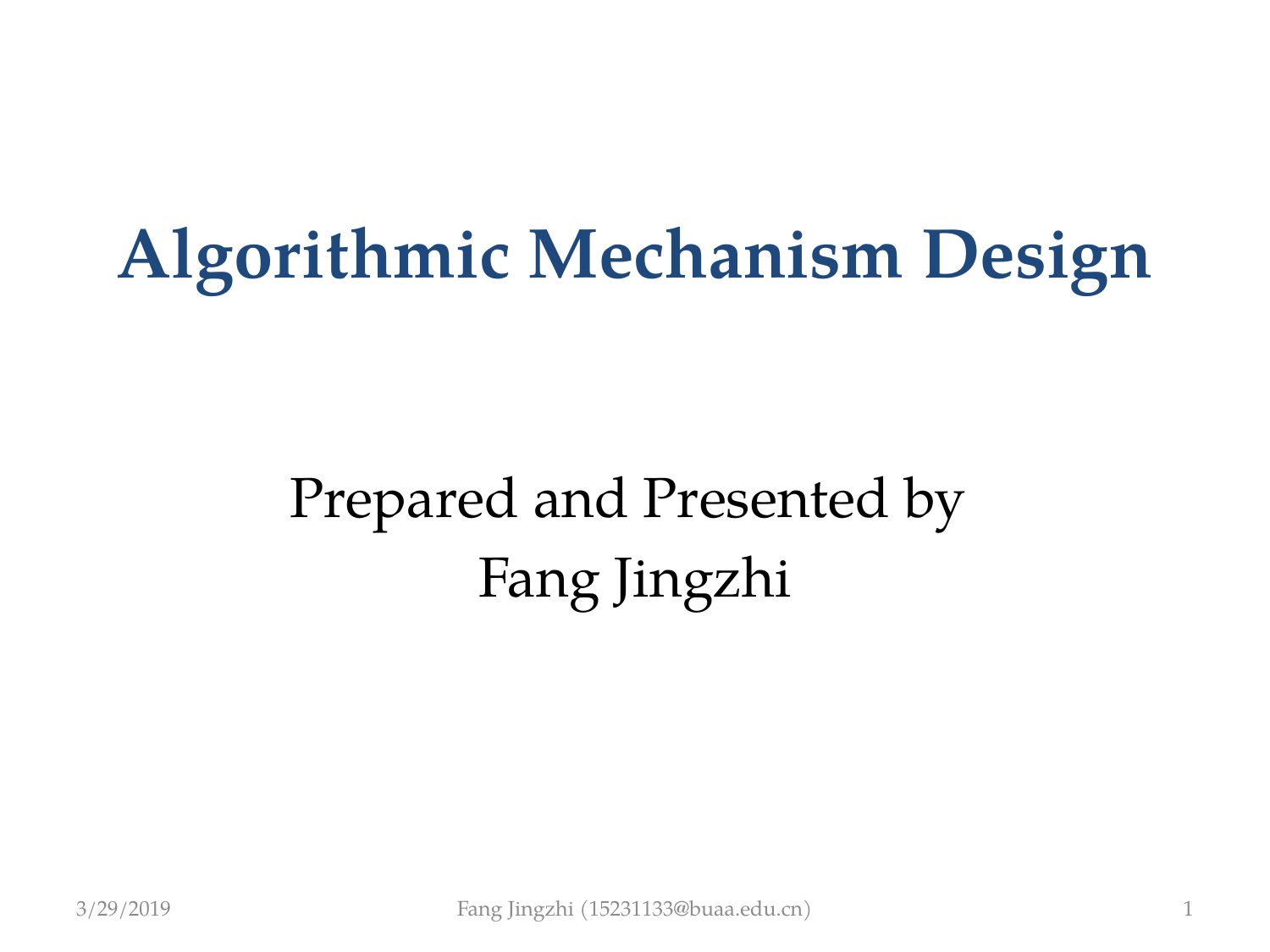

# Algorithmic Mechanism Design
Prepared and Presented by
Fang Jingzhi

3/29/2019
Fang Jingzhi (15231133@buaa.edu.cn)
1